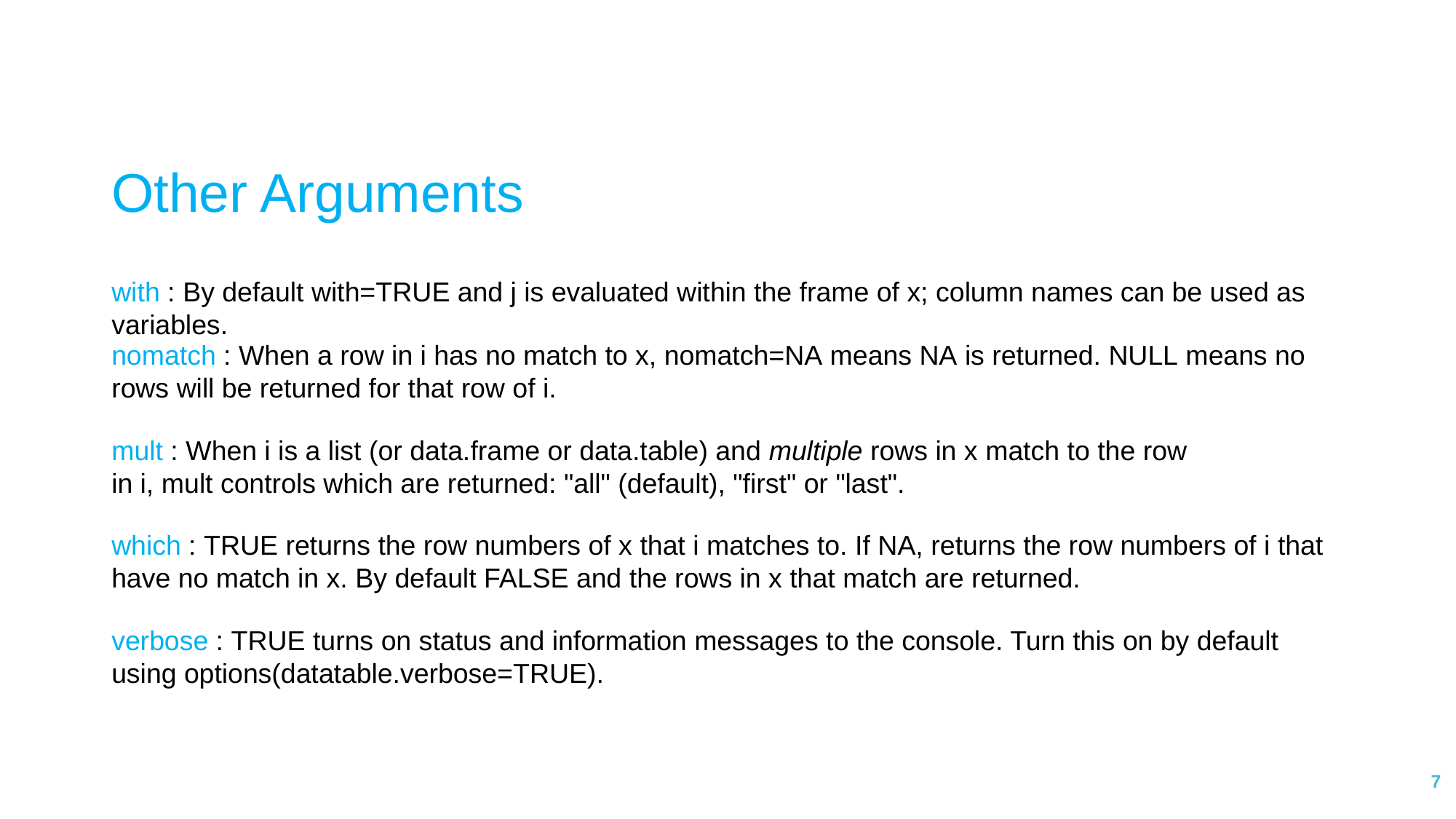

Other Arguments
with : By default with=TRUE and j is evaluated within the frame of x; column names can be used as variables.
nomatch : When a row in i has no match to x, nomatch=NA means NA is returned. NULL means no rows will be returned for that row of i.
mult : When i is a list (or data.frame or data.table) and multiple rows in x match to the row in i, mult controls which are returned: "all" (default), "first" or "last".
which : TRUE returns the row numbers of x that i matches to. If NA, returns the row numbers of i that have no match in x. By default FALSE and the rows in x that match are returned.
verbose : TRUE turns on status and information messages to the console. Turn this on by default using options(datatable.verbose=TRUE).
7